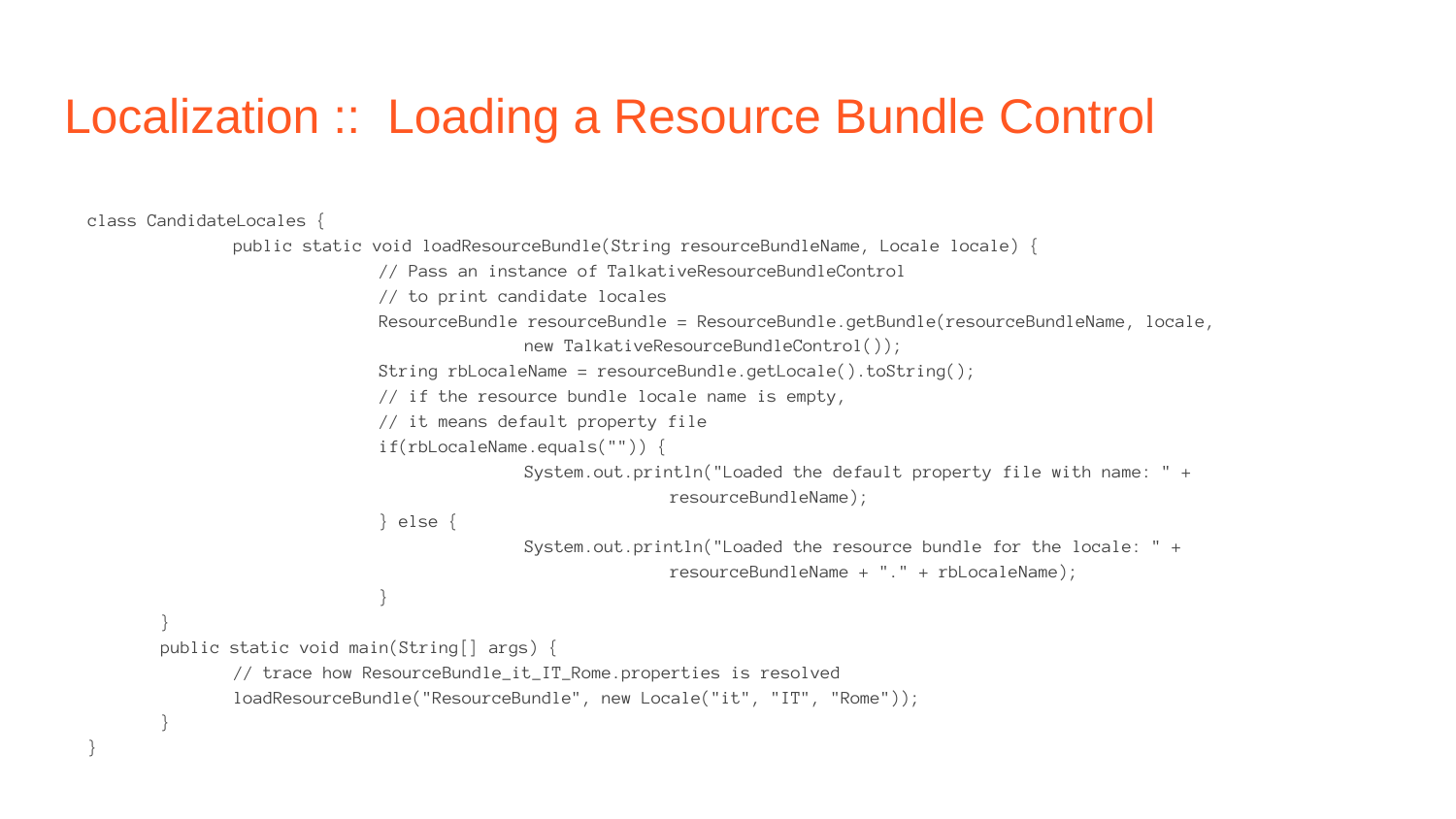

# Localization ::  Loading a Resource Bundle Control
class CandidateLocales {
	public static void loadResourceBundle(String resourceBundleName, Locale locale) {
		// Pass an instance of TalkativeResourceBundleControl
		// to print candidate locales
		ResourceBundle resourceBundle = ResourceBundle.getBundle(resourceBundleName, locale,
			new TalkativeResourceBundleControl());
		String rbLocaleName = resourceBundle.getLocale().toString();
		// if the resource bundle locale name is empty,
		// it means default property file
		if(rbLocaleName.equals("")) {
			System.out.println("Loaded the default property file with name: " +
				resourceBundleName);
		} else {
			System.out.println("Loaded the resource bundle for the locale: " +
				resourceBundleName + "." + rbLocaleName);
		}
}
public static void main(String[] args) {
// trace how ResourceBundle_it_IT_Rome.properties is resolved
loadResourceBundle("ResourceBundle", new Locale("it", "IT", "Rome"));
}
}